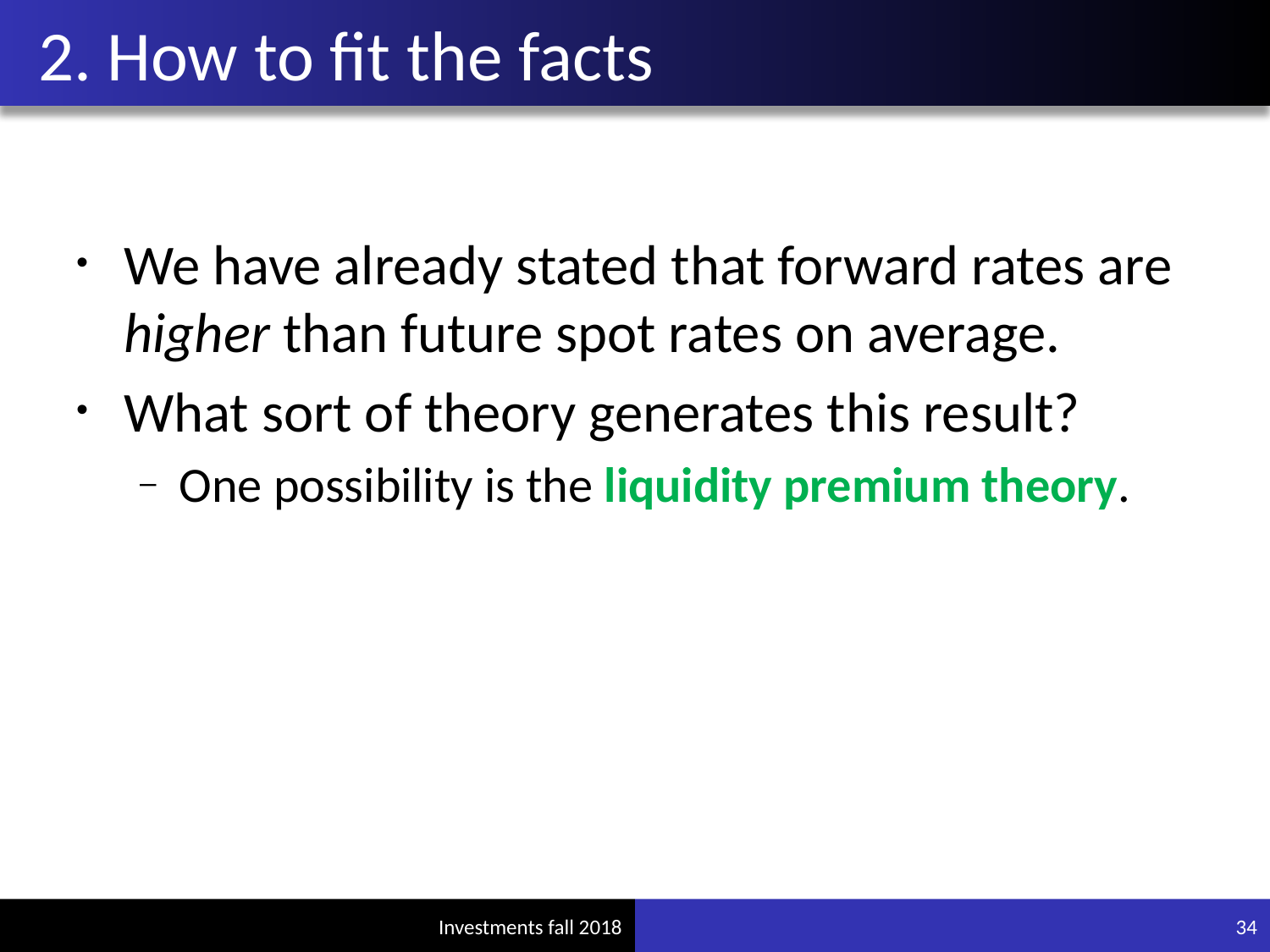

# 2. How to fit the facts
We have already stated that forward rates are higher than future spot rates on average.
What sort of theory generates this result?
One possibility is the liquidity premium theory.
34